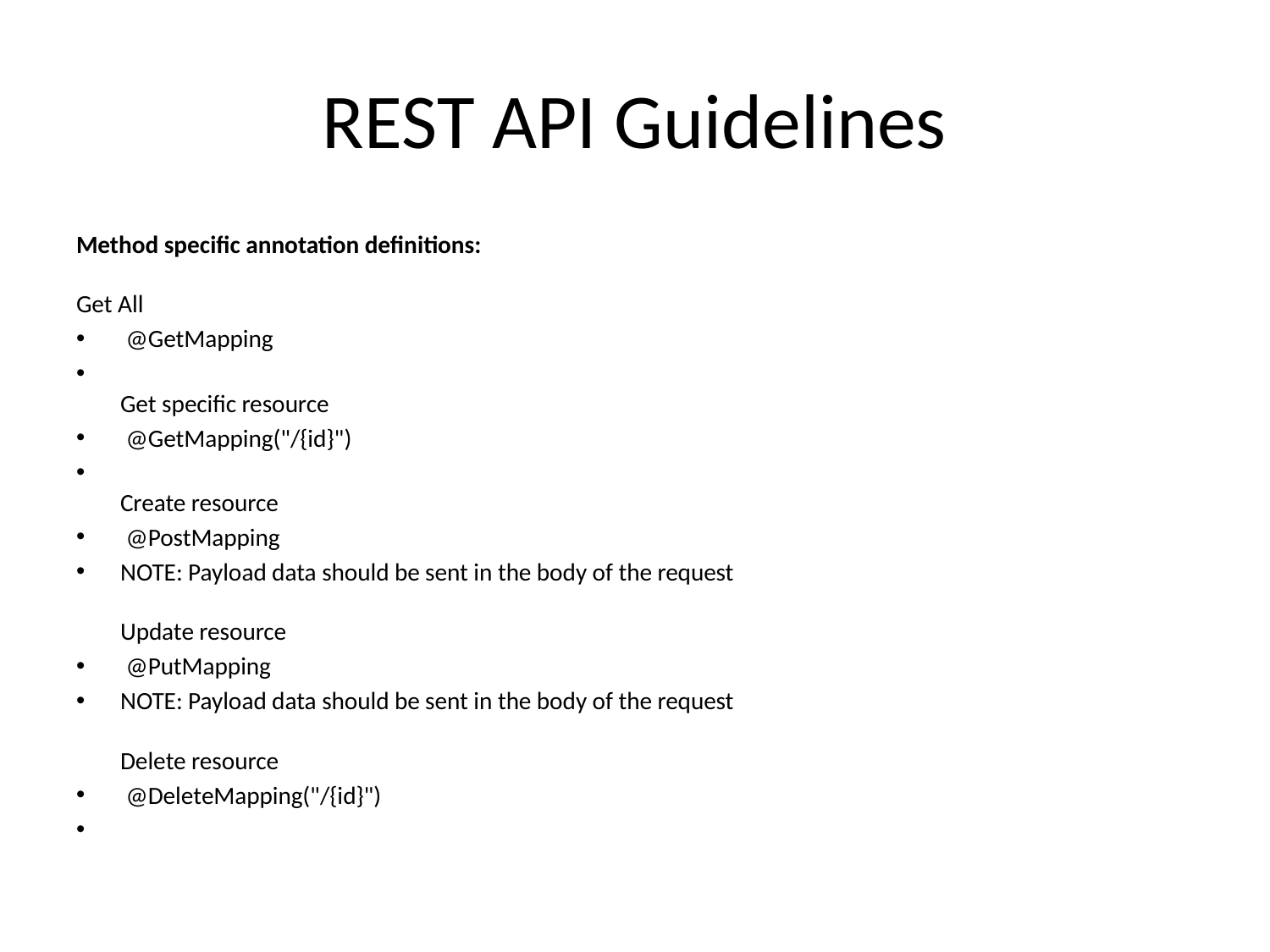

# REST API Guidelines
Method specific annotation definitions:  
 
Get All
 @GetMapping
 
Get specific resource
 @GetMapping("/{id}")
 
Create resource
 @PostMapping
NOTE: Payload data should be sent in the body of the request  
 
Update resource
 @PutMapping
NOTE: Payload data should be sent in the body of the request  
 
Delete resource
 @DeleteMapping("/{id}")